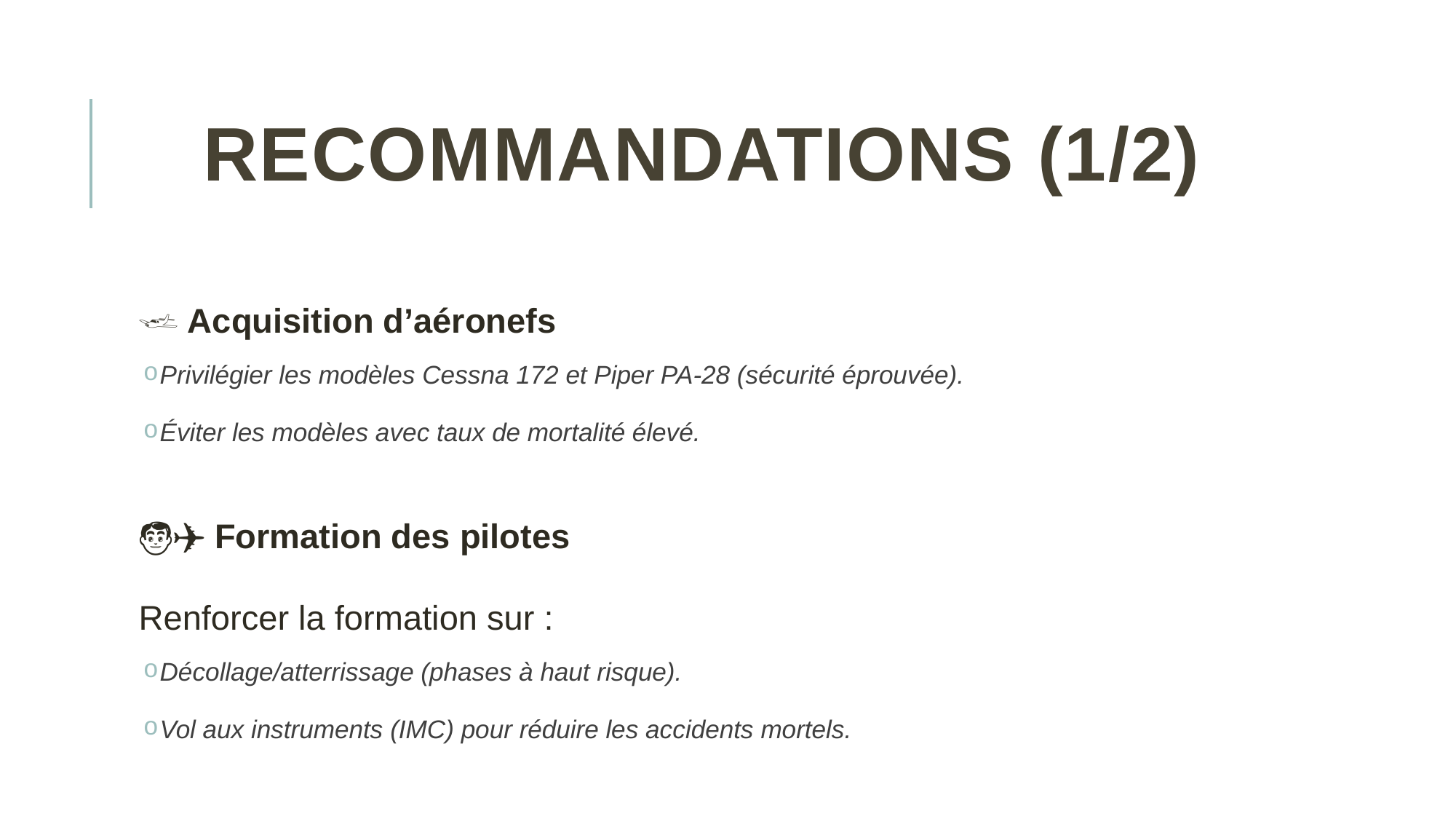

# Recommandations (1/2)
🛩 Acquisition d’aéronefs
Privilégier les modèles Cessna 172 et Piper PA-28 (sécurité éprouvée).
Éviter les modèles avec taux de mortalité élevé.

👨‍✈️ Formation des pilotes
Renforcer la formation sur :
Décollage/atterrissage (phases à haut risque).
Vol aux instruments (IMC) pour réduire les accidents mortels.